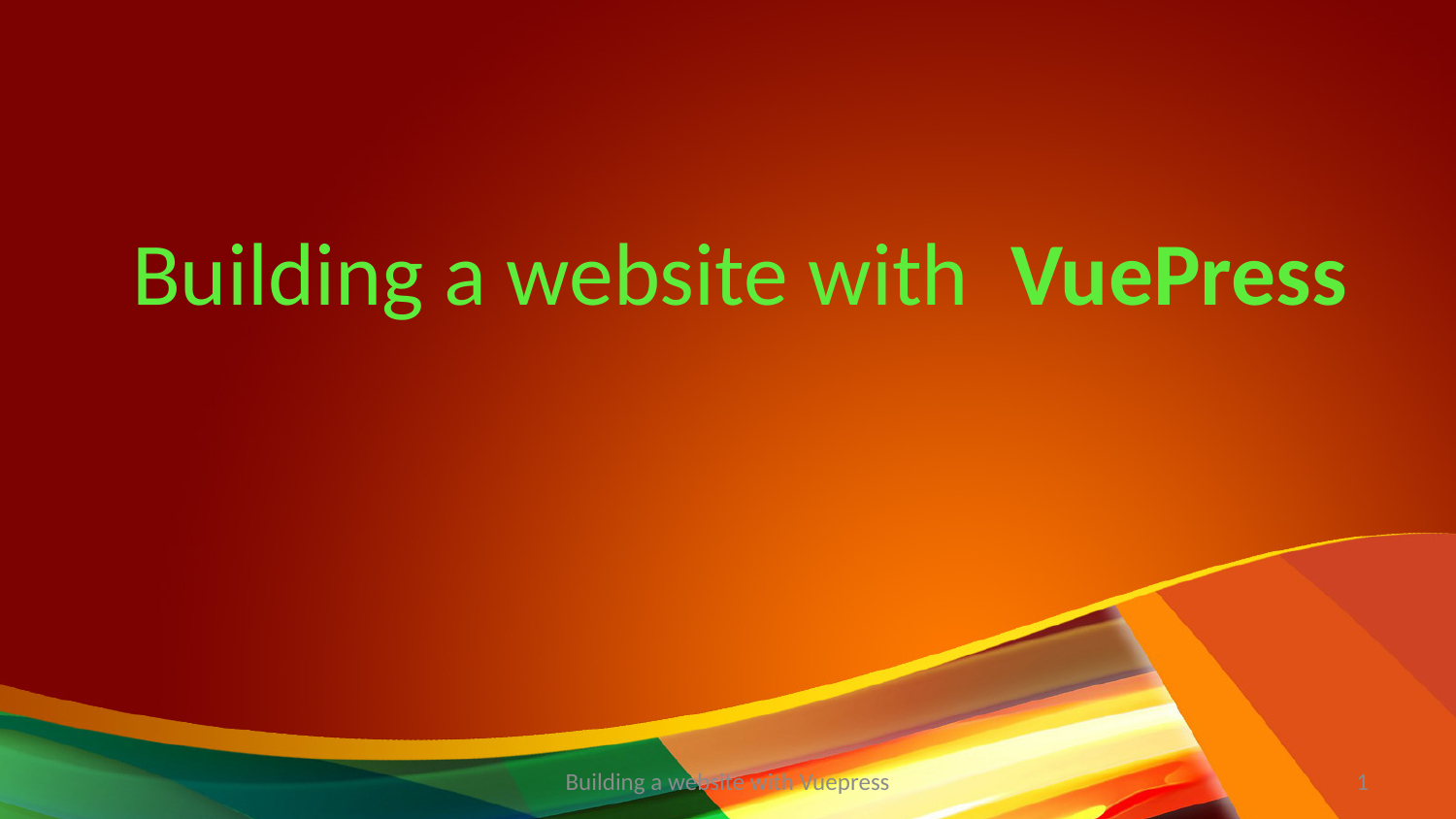

# Building a website with  VuePress
Building a website with Vuepress
1